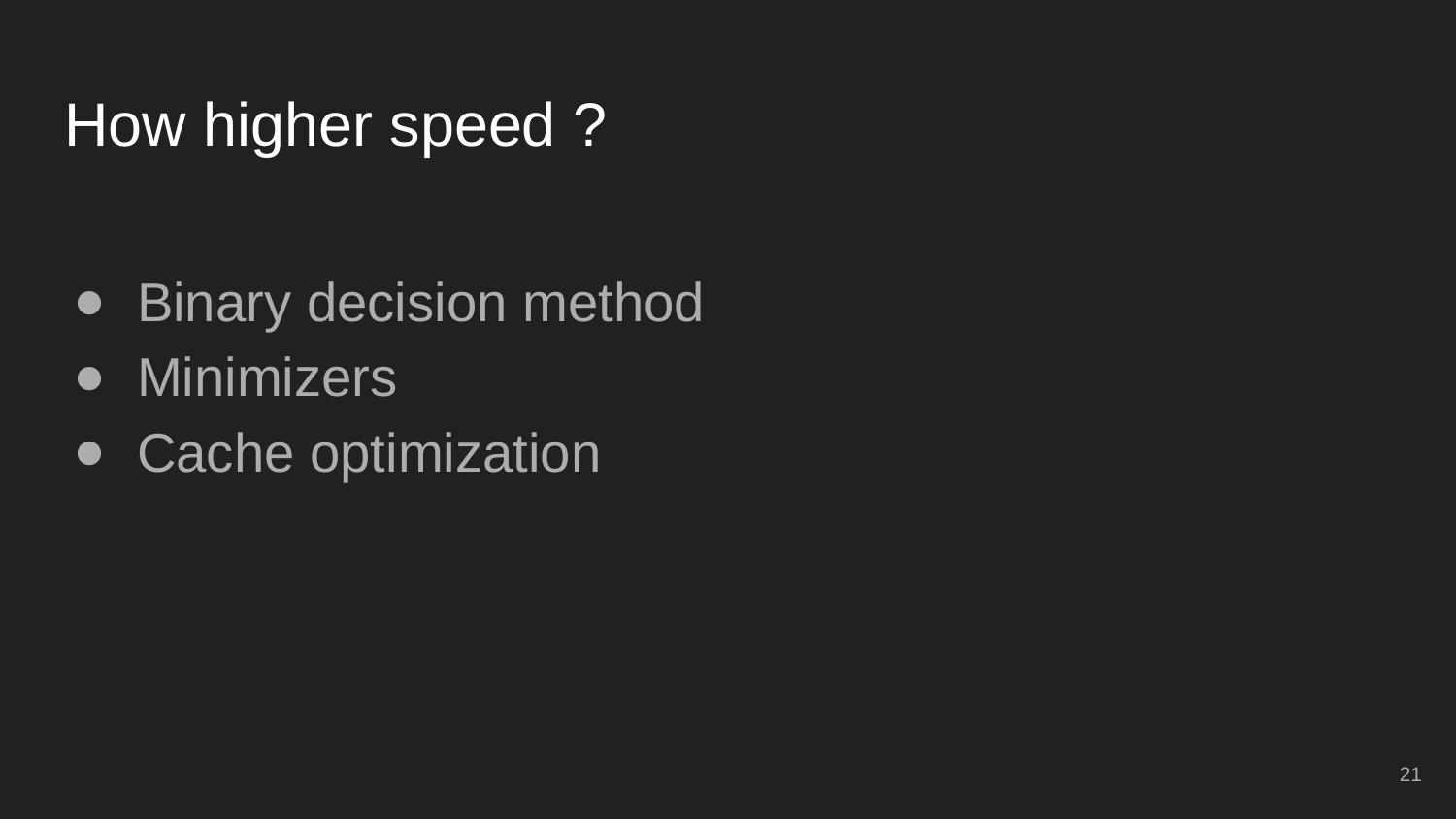

# How higher speed ?
Binary decision method
Minimizers
Cache optimization
21